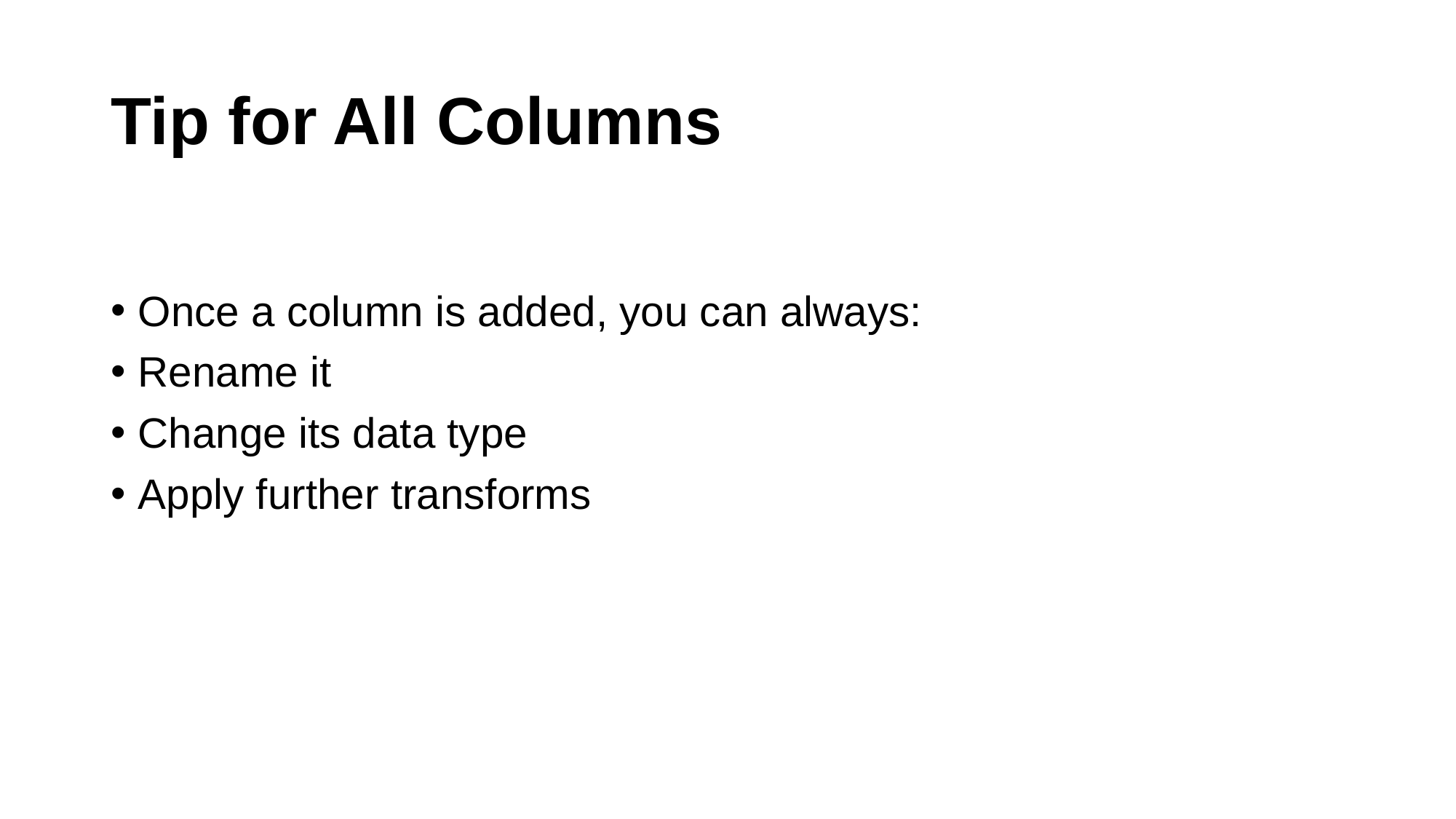

# Tip for All Columns

Once a column is added, you can always:
Rename it
Change its data type
Apply further transforms